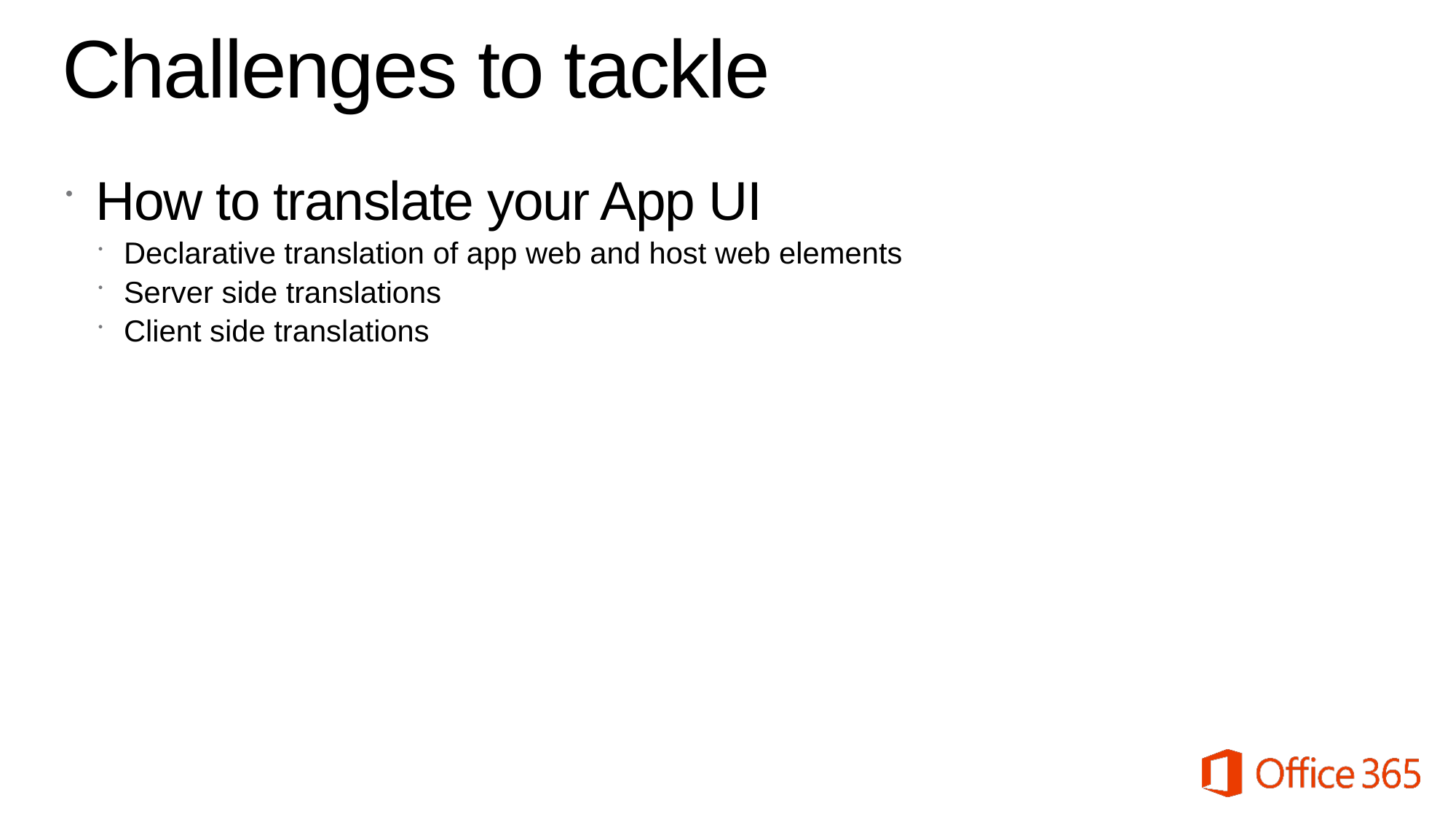

# Challenges to tackle
How to translate your App UI
Declarative translation of app web and host web elements
Server side translations
Client side translations